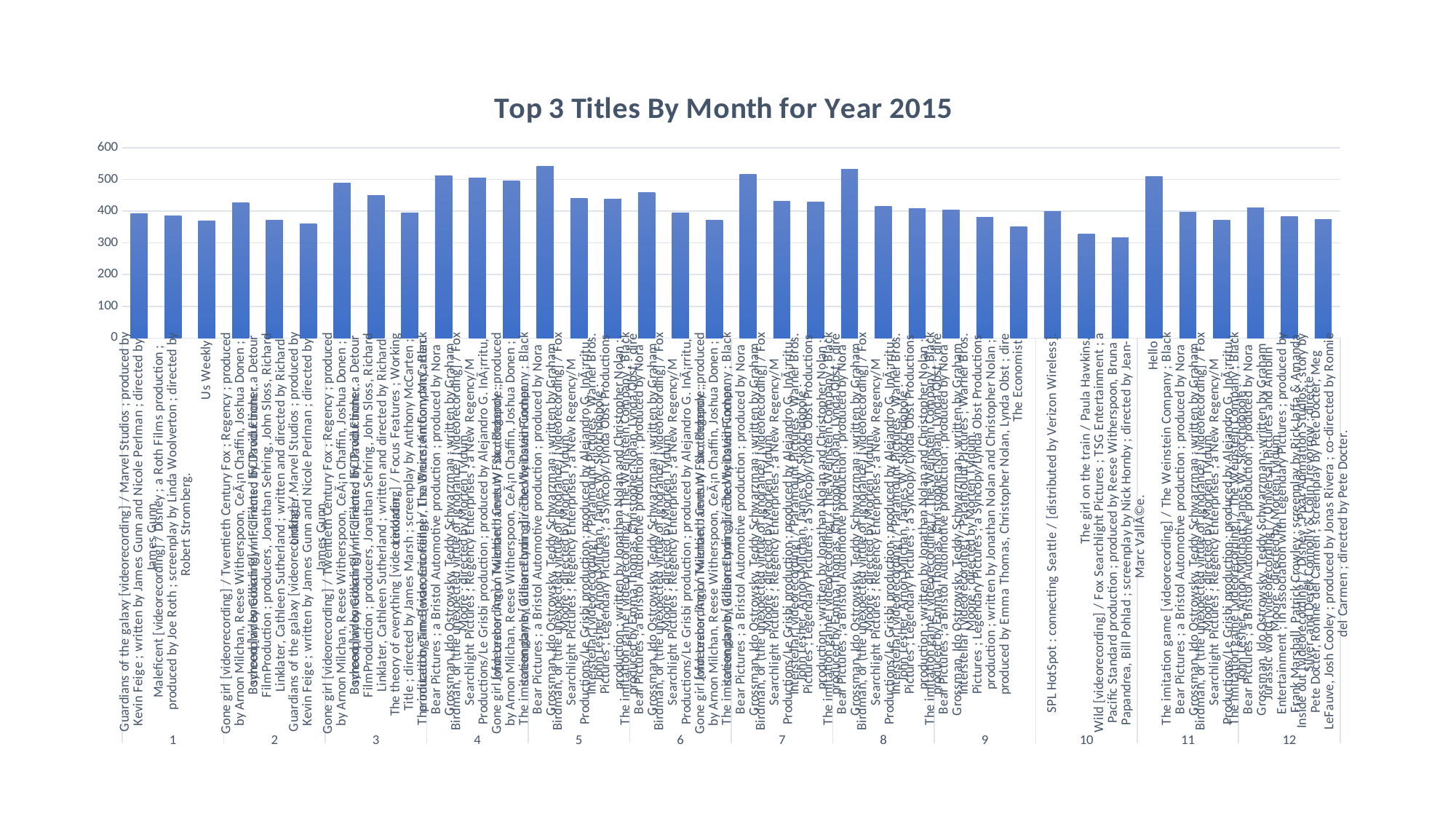

### Chart: Top 3 Titles By Month for Year 2015

| Category |  |
|---|---|
| Guardians of the galaxy [videorecording] / Marvel Studios ; produced by Kevin Feige ; written by James Gunn and Nicole Perlman ; directed by James Gunn. | 392.0 |
| Maleficent [videorecording] / Disney ; a Roth Films production ; produced by Joe Roth ; screenplay by Linda Woolverton ; directed by Robert Stromberg. | 385.0 |
| Us Weekly | 369.0 |
| Gone girl [videorecording] / Twentieth Century Fox ; Regency ; produced by Arnon Milchan, Reese Witherspoon, CeÃ¡n Chaffin, Joshua Donen ; screenplay by Gillian Flynn ; directed by David Fincher. | 428.0 |
| Boyhood [videorecording] / IFC Films ; IFC Productions ; a Detour FilmProduction ; producers, Jonathan Sehring, John Sloss, Richard Linklater, Cathleen Sutherland ; written and directed by Richard Linklater. | 372.0 |
| Guardians of the galaxy [videorecording] / Marvel Studios ; produced by Kevin Feige ; written by James Gunn and Nicole Perlman ; directed by James Gunn. | 360.0 |
| Gone girl [videorecording] / Twentieth Century Fox ; Regency ; produced by Arnon Milchan, Reese Witherspoon, CeÃ¡n Chaffin, Joshua Donen ; screenplay by Gillian Flynn ; directed by David Fincher. | 489.0 |
| Boyhood [videorecording] / IFC Films ; IFC Productions ; a Detour FilmProduction ; producers, Jonathan Sehring, John Sloss, Richard Linklater, Cathleen Sutherland ; written and directed by Richard Linklater. | 450.0 |
| The theory of everything [videorecording] / Focus Features ; Working Title ; directed by James Marsh ; screenplay by Anthony McCarten ; produced by Tim Bevan, Eric Fellner, Lisa Bruce, Anthony McCarten. | 395.0 |
| The imitation game [videorecording] / The Weinstein Company ; Black Bear Pictures ; a Bristol Automotive production ; produced by Nora Grossman, Ido Ostrowsky, Teddy Schwarzman ; written by Graham Moore ; directed by Morten Tyldum. | 513.0 |
| Birdman, or (the unexpected virtue of ignorance) [videorecording] / Fox Searchlight Pictures ; Regency Enterprises ; a New Regency/M Productions/Le Grisbi production ; produced by Alejandro G. InÃ¡rritu, John Lesher, Arnon Milchan, James W. Skotchdopole ; | 506.0 |
| Gone girl [videorecording] / Twentieth Century Fox ; Regency ; produced by Arnon Milchan, Reese Witherspoon, CeÃ¡n Chaffin, Joshua Donen ; screenplay by Gillian Flynn ; directed by David Fincher. | 495.0 |
| The imitation game [videorecording] / The Weinstein Company ; Black Bear Pictures ; a Bristol Automotive production ; produced by Nora Grossman, Ido Ostrowsky, Teddy Schwarzman ; written by Graham Moore ; directed by Morten Tyldum. | 542.0 |
| Birdman, or (the unexpected virtue of ignorance) [videorecording] / Fox Searchlight Pictures ; Regency Enterprises ; a New Regency/M Productions/Le Grisbi production ; produced by Alejandro G. InÃ¡rritu, John Lesher, Arnon Milchan, James W. Skotchdopole ; | 440.0 |
| Interstellar [videorecording] / Paramount Pictures ; Warner Bros. Pictures ; Legendary Pictures ; a Syncopy/Lynda Obst Productions production ; written by Jonathan Nolan and Christopher Nolan ; produced by Emma Thomas, Christopher Nolan, Lynda Obst ; dire | 438.0 |
| The imitation game [videorecording] / The Weinstein Company ; Black Bear Pictures ; a Bristol Automotive production ; produced by Nora Grossman, Ido Ostrowsky, Teddy Schwarzman ; written by Graham Moore ; directed by Morten Tyldum. | 458.0 |
| Birdman, or (the unexpected virtue of ignorance) [videorecording] / Fox Searchlight Pictures ; Regency Enterprises ; a New Regency/M Productions/Le Grisbi production ; produced by Alejandro G. InÃ¡rritu, John Lesher, Arnon Milchan, James W. Skotchdopole ; | 394.0 |
| Gone girl [videorecording] / Twentieth Century Fox ; Regency ; produced by Arnon Milchan, Reese Witherspoon, CeÃ¡n Chaffin, Joshua Donen ; screenplay by Gillian Flynn ; directed by David Fincher. | 371.0 |
| The imitation game [videorecording] / The Weinstein Company ; Black Bear Pictures ; a Bristol Automotive production ; produced by Nora Grossman, Ido Ostrowsky, Teddy Schwarzman ; written by Graham Moore ; directed by Morten Tyldum. | 517.0 |
| Birdman, or (the unexpected virtue of ignorance) [videorecording] / Fox Searchlight Pictures ; Regency Enterprises ; a New Regency/M Productions/Le Grisbi production ; produced by Alejandro G. InÃ¡rritu, John Lesher, Arnon Milchan, James W. Skotchdopole ; | 432.0 |
| Interstellar [videorecording] / Paramount Pictures ; Warner Bros. Pictures ; Legendary Pictures ; a Syncopy/Lynda Obst Productions production ; written by Jonathan Nolan and Christopher Nolan ; produced by Emma Thomas, Christopher Nolan, Lynda Obst ; dire | 430.0 |
| The imitation game [videorecording] / The Weinstein Company ; Black Bear Pictures ; a Bristol Automotive production ; produced by Nora Grossman, Ido Ostrowsky, Teddy Schwarzman ; written by Graham Moore ; directed by Morten Tyldum. | 532.0 |
| Birdman, or (the unexpected virtue of ignorance) [videorecording] / Fox Searchlight Pictures ; Regency Enterprises ; a New Regency/M Productions/Le Grisbi production ; produced by Alejandro G. InÃ¡rritu, John Lesher, Arnon Milchan, James W. Skotchdopole ; | 415.0 |
| Interstellar [videorecording] / Paramount Pictures ; Warner Bros. Pictures ; Legendary Pictures ; a Syncopy/Lynda Obst Productions production ; written by Jonathan Nolan and Christopher Nolan ; produced by Emma Thomas, Christopher Nolan, Lynda Obst ; dire | 408.0 |
| The imitation game [videorecording] / The Weinstein Company ; Black Bear Pictures ; a Bristol Automotive production ; produced by Nora Grossman, Ido Ostrowsky, Teddy Schwarzman ; written by Graham Moore ; directed by Morten Tyldum. | 405.0 |
| Interstellar [videorecording] / Paramount Pictures ; Warner Bros. Pictures ; Legendary Pictures ; a Syncopy/Lynda Obst Productions production ; written by Jonathan Nolan and Christopher Nolan ; produced by Emma Thomas, Christopher Nolan, Lynda Obst ; dire | 380.0 |
| The Economist | 352.0 |
| SPL HotSpot : connecting Seattle / [distributed by Verizon Wireless]. | 399.0 |
| The girl on the train / Paula Hawkins. | 329.0 |
| Wild [videorecording] / Fox Searchlight Pictures ; TSG Entertainment ; a Pacific Standard production ; produced by Reese Witherspoon, Bruna Papandrea, Bill Pohlad ; screenplay by Nick Hornby ; directed by Jean-Marc VallÃ©e. | 316.0 |
| Hello | 510.0 |
| The imitation game [videorecording] / The Weinstein Company ; Black Bear Pictures ; a Bristol Automotive production ; produced by Nora Grossman, Ido Ostrowsky, Teddy Schwarzman ; written by Graham Moore ; directed by Morten Tyldum. | 398.0 |
| Birdman, or (the unexpected virtue of ignorance) [videorecording] / Fox Searchlight Pictures ; Regency Enterprises ; a New Regency/M Productions/Le Grisbi production ; produced by Alejandro G. InÃ¡rritu, John Lesher, Arnon Milchan, James W. Skotchdopole ; | 372.0 |
| The imitation game [videorecording] / The Weinstein Company ; Black Bear Pictures ; a Bristol Automotive production ; produced by Nora Grossman, Ido Ostrowsky, Teddy Schwarzman ; written by Graham Moore ; directed by Morten Tyldum. | 410.0 |
| Jurassic world [videorecording] / Universal Pictures and Amblin Entertainment ; in association with Legendary Pictures ; produced by Frank Marshall, Patrick Crowley ; screenplay by Rick Jaffa & Amanda Silver, and Derek Connolly & Colin Trevorrow ; directe | 384.0 |
| Inside out [videorecording] / Disney ; Pixar Animation Studios ; story by Pete Docter, Ronine del Carmen ; screenplay by Pete Docter, Meg LeFauve, Josh Cooley ; produced by Jonas Rivera ; co-directed by Ronnie del Carmen ; directed by Pete Docter. | 374.0 |